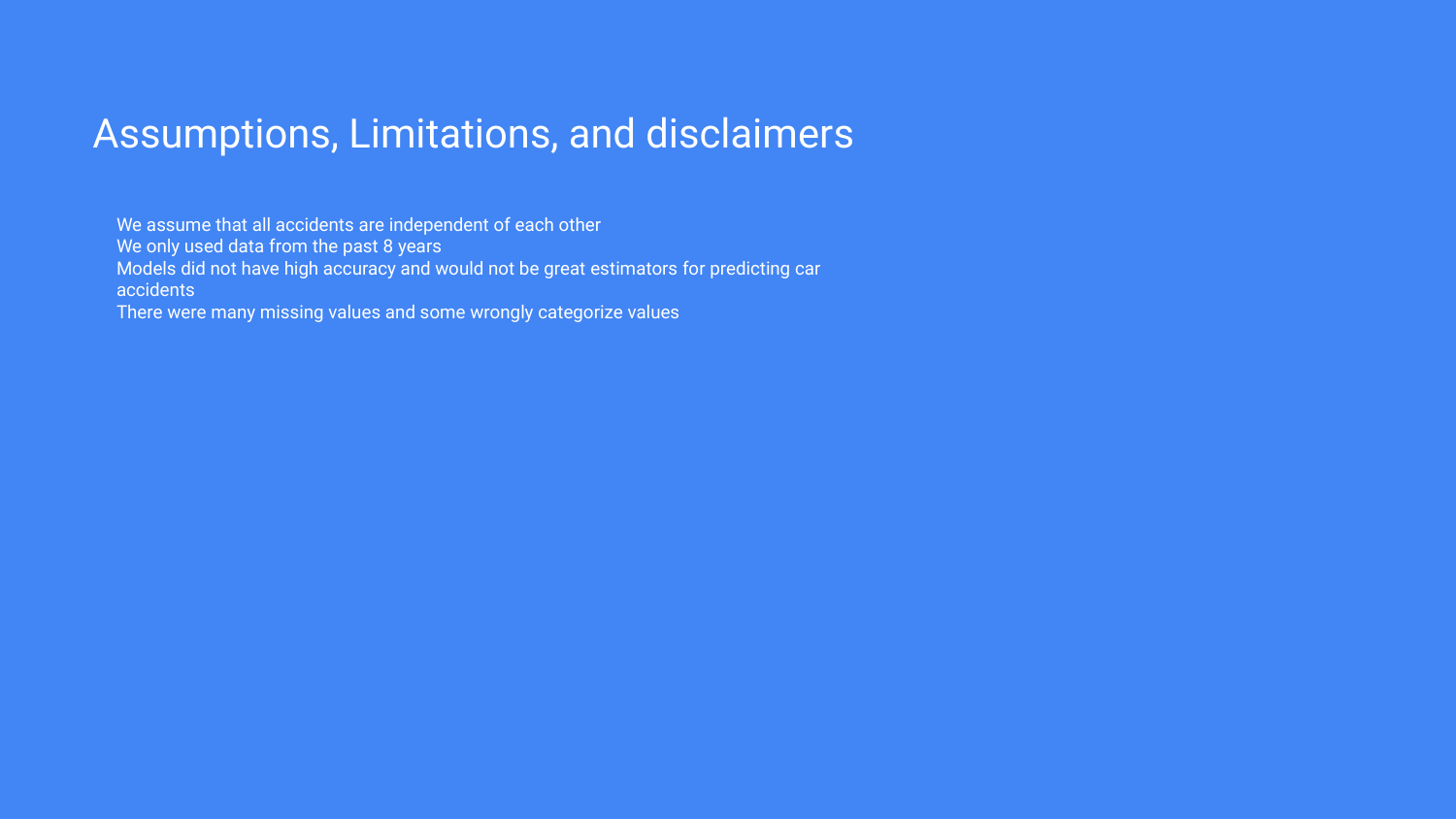

# Assumptions, Limitations, and disclaimers
We assume that all accidents are independent of each other
We only used data from the past 8 years
Models did not have high accuracy and would not be great estimators for predicting car accidents
There were many missing values and some wrongly categorize values